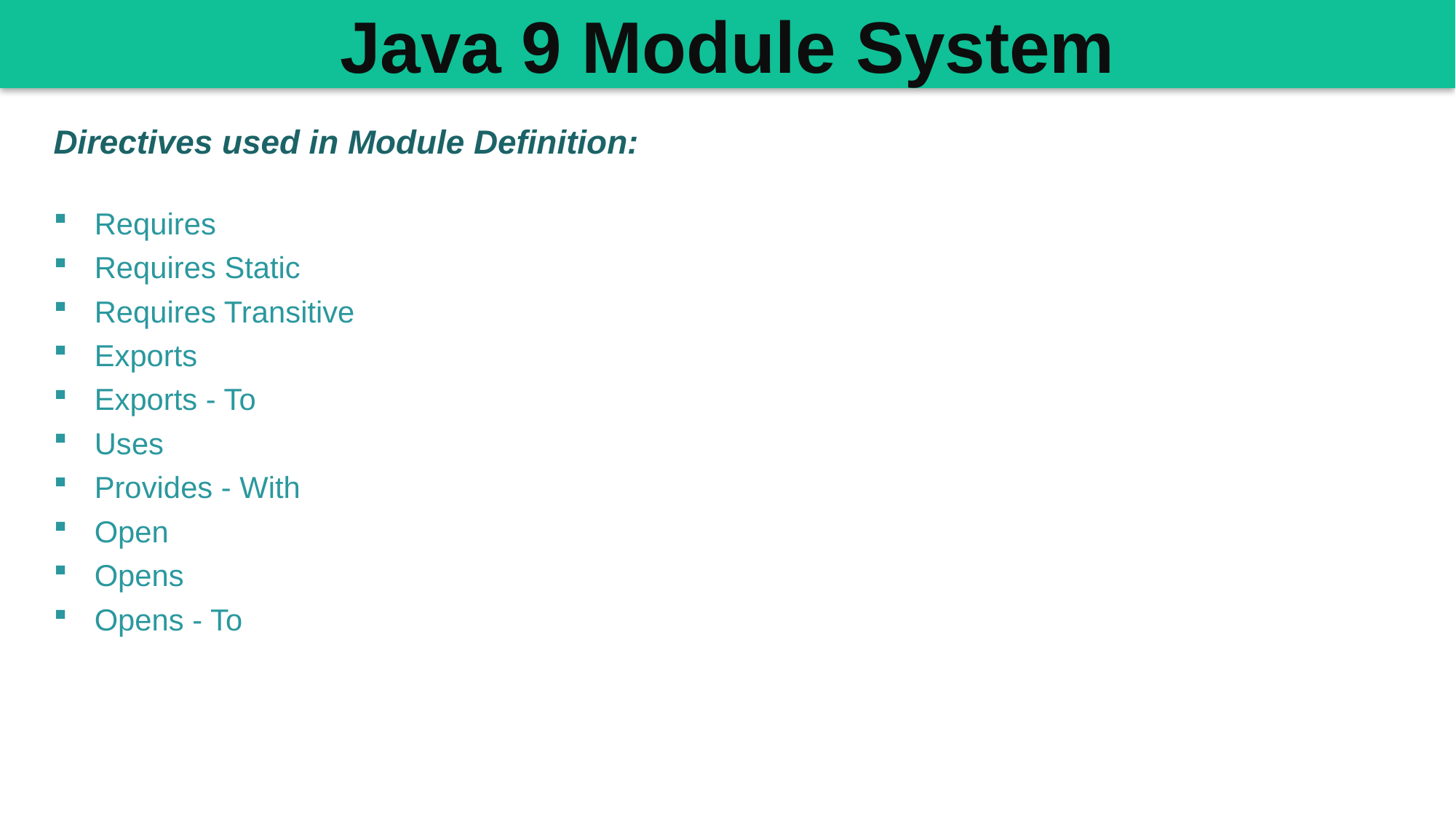

Java 9 Module System
Directives used in Module Definition:

Requires
Requires Static
Requires Transitive
Exports
Exports - To
Uses
Provides - With
Open
Opens
Opens - To